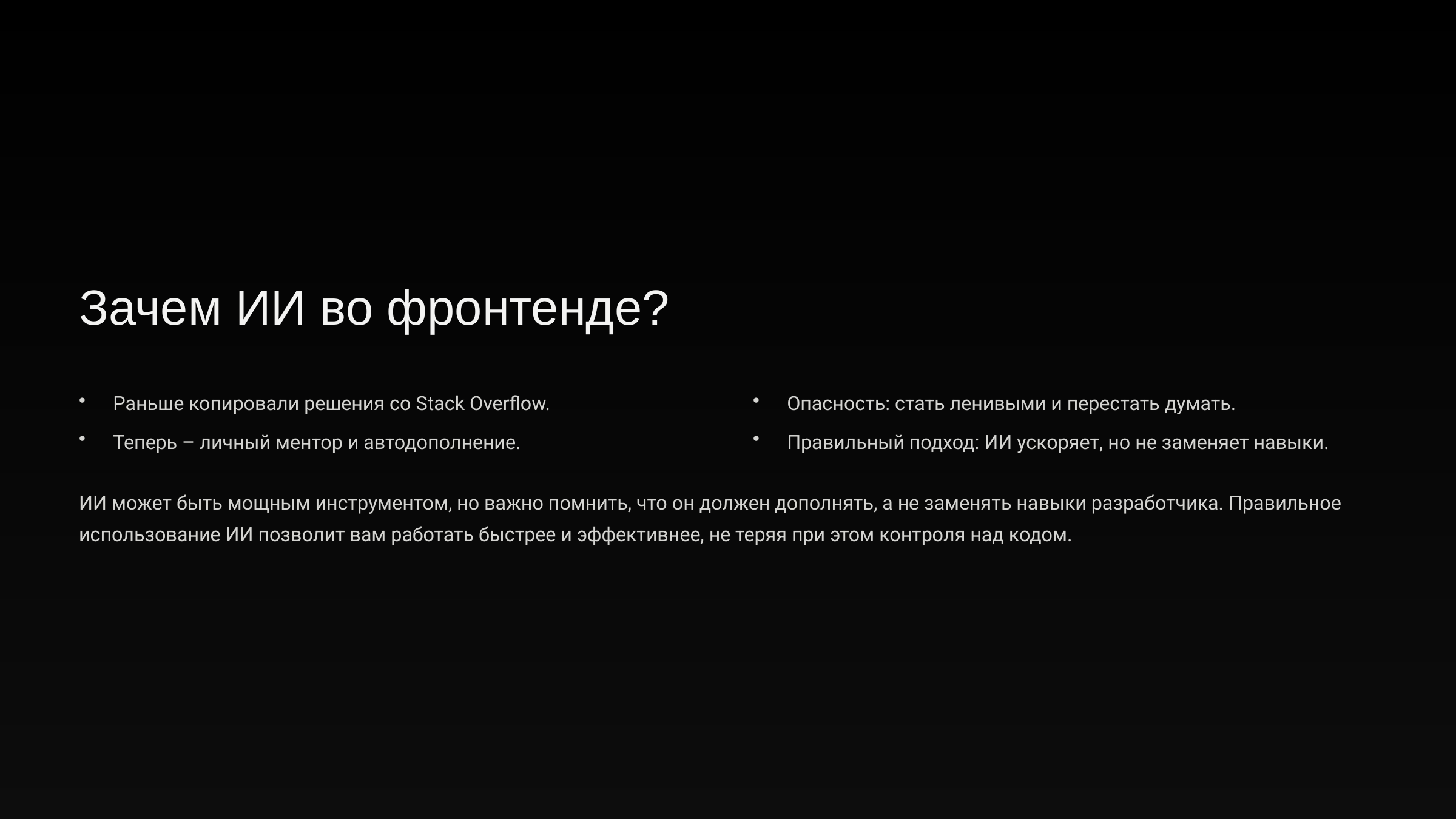

Зачем ИИ во фронтенде?
Раньше копировали решения со Stack Overflow.
Опасность: стать ленивыми и перестать думать.
Теперь – личный ментор и автодополнение.
Правильный подход: ИИ ускоряет, но не заменяет навыки.
ИИ может быть мощным инструментом, но важно помнить, что он должен дополнять, а не заменять навыки разработчика. Правильное использование ИИ позволит вам работать быстрее и эффективнее, не теряя при этом контроля над кодом.